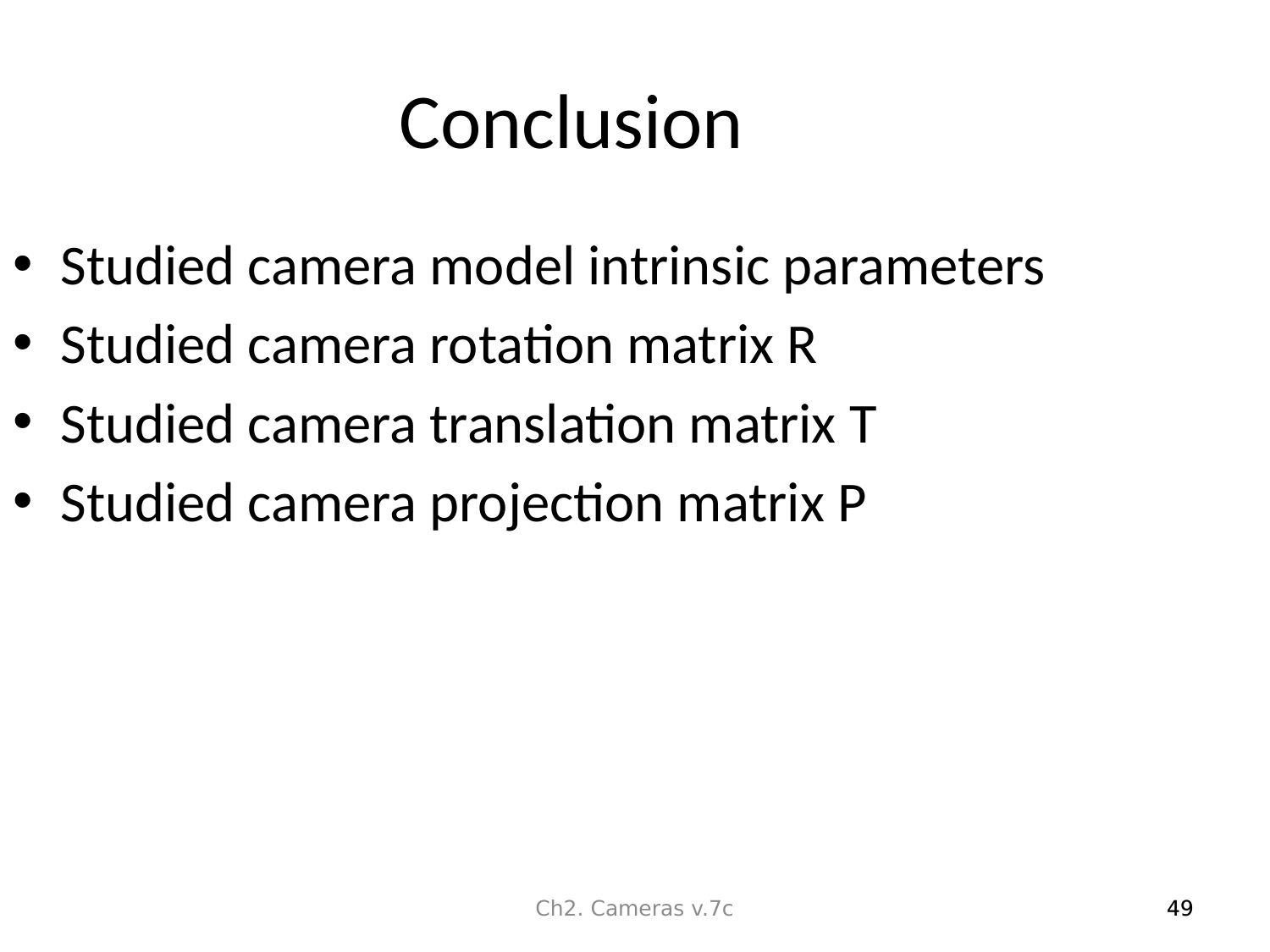

Conclusion
Studied camera model intrinsic parameters
Studied camera rotation matrix R
Studied camera translation matrix T
Studied camera projection matrix P

Ch2. Cameras v.7c
49
49